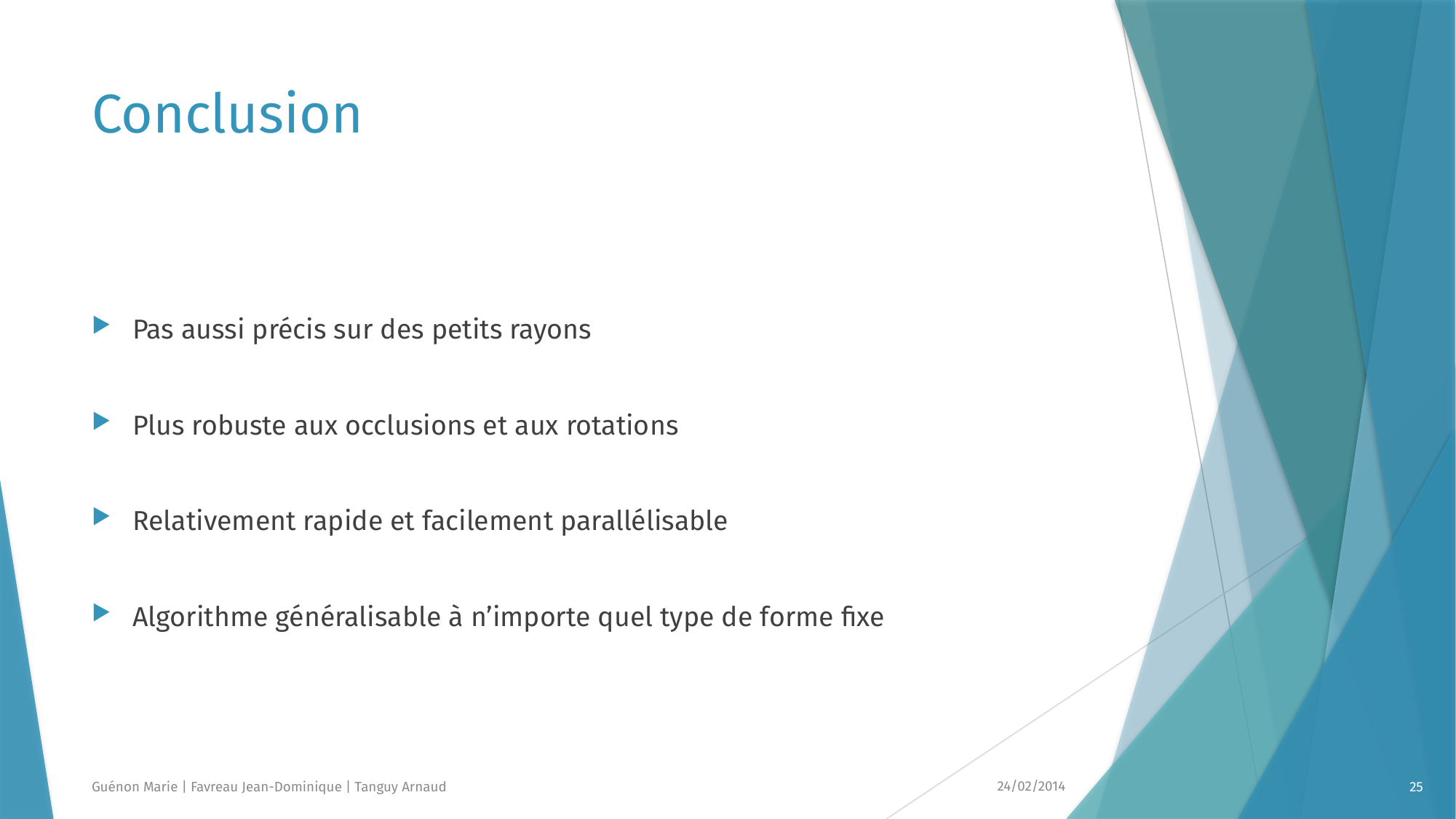

# Conclusion

Pas aussi précis sur des petits rayons

Plus robuste aux occlusions et aux rotations

Relativement rapide et facilement parallélisable

Algorithme généralisable à n’importe quel type de forme fixe
24/02/2014
Guénon Marie | Favreau Jean-Dominique | Tanguy Arnaud
25